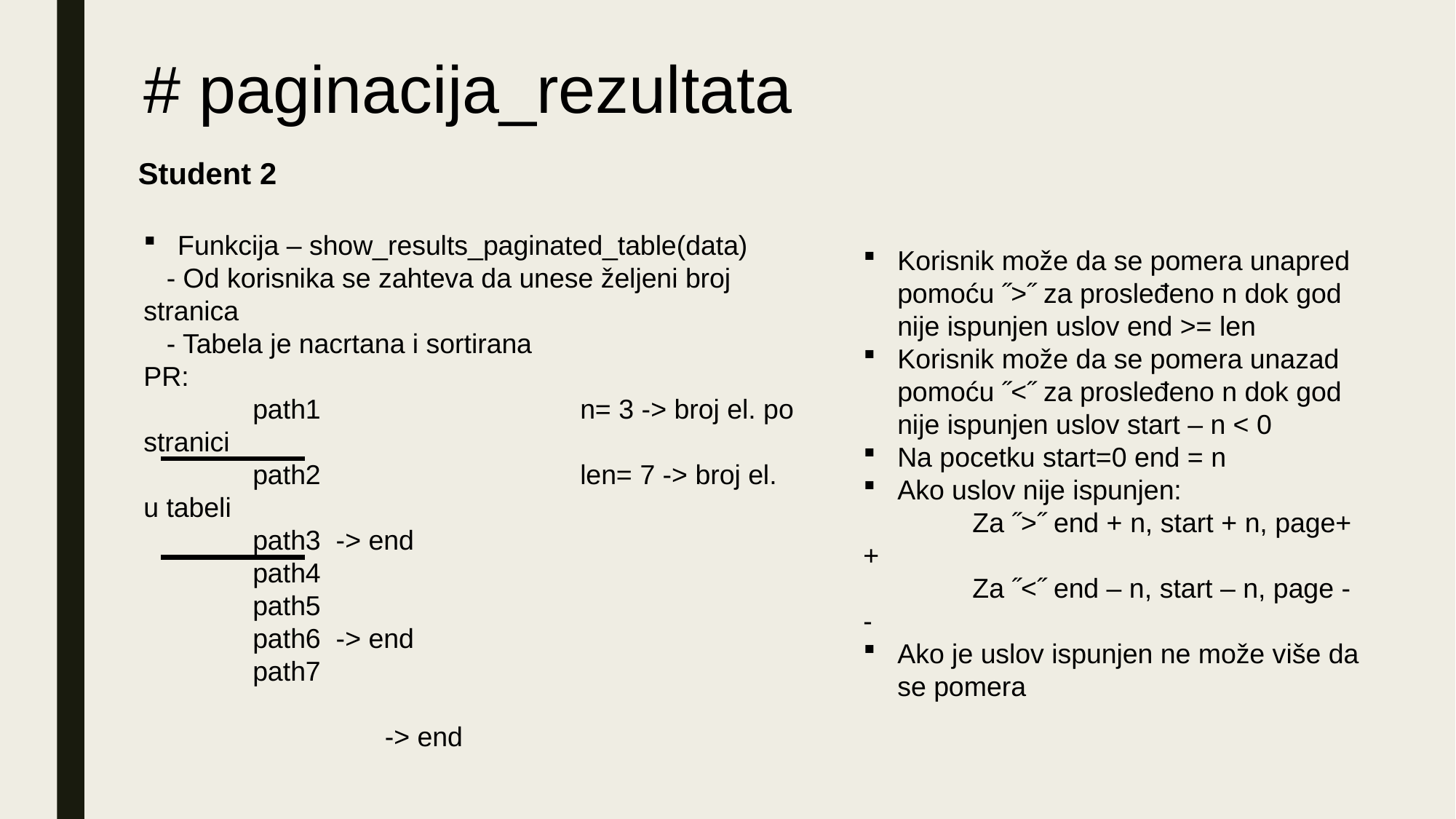

# paginacija_rezultata
Student 2
Funkcija – show_results_paginated_table(data)
   - Od korisnika se zahteva da unese željeni broj stranica
   - Tabela je nacrtana i sortirana
PR:
   	path1			n= 3 -> broj el. po stranici
	path2			len= 7 -> broj el. u tabeli
	path3  -> end
	path4
	path5
	path6  -> end
	path7

		   -> end

Korisnik može da se pomera unapred pomoću ˝>˝ za prosleđeno n dok god nije ispunjen uslov end >= len
Korisnik može da se pomera unazad pomoću ˝<˝ za prosleđeno n dok god nije ispunjen uslov start – n < 0
Na pocetku start=0 end = n
Ako uslov nije ispunjen:
	Za ˝>˝ end + n, start + n, page++
	Za ˝<˝ end – n, start – n, page - -
Ako je uslov ispunjen ne može više da se pomera